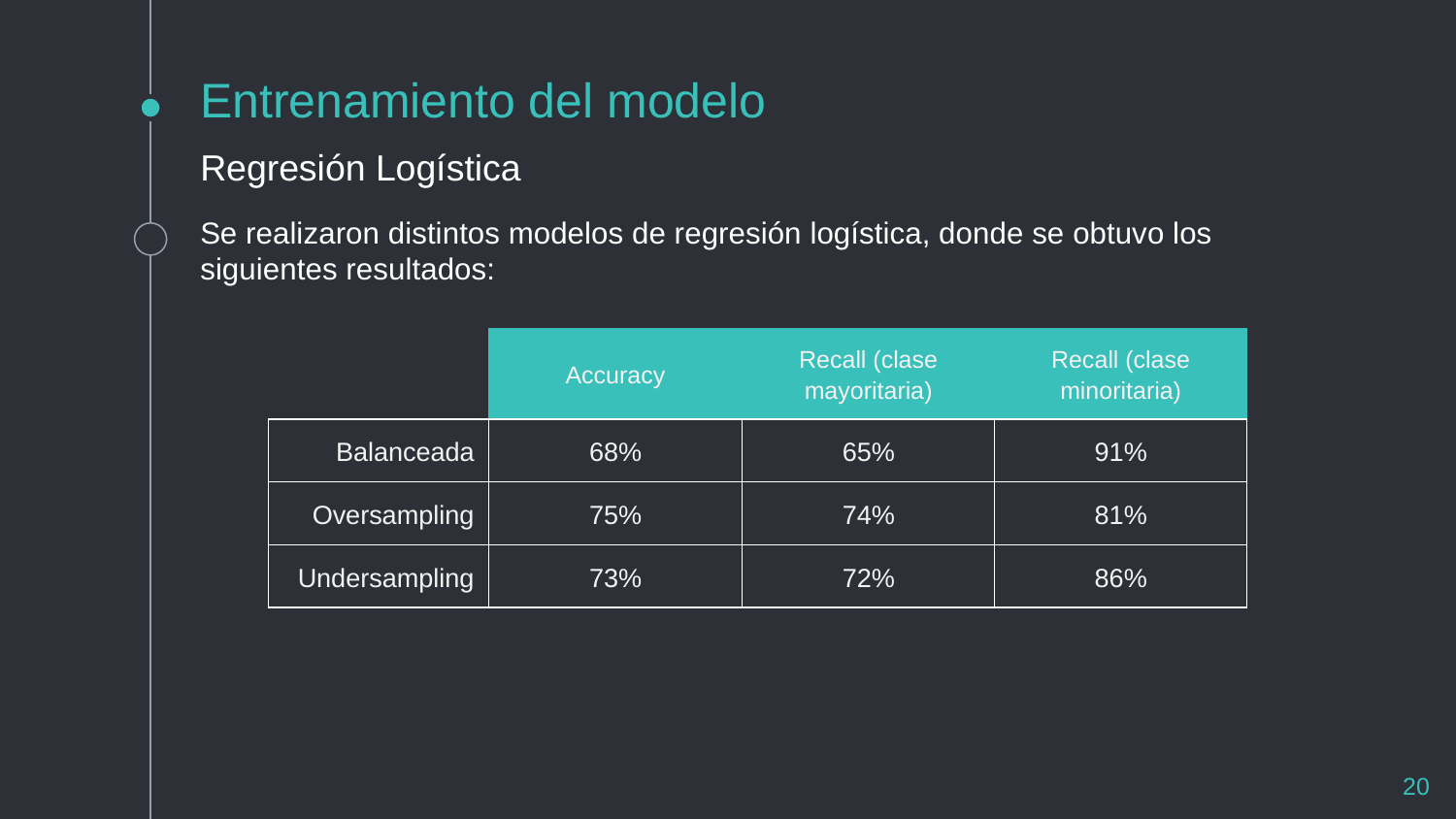

# Entrenamiento del modelo
Regresión Logística
Se realizaron distintos modelos de regresión logística, donde se obtuvo los siguientes resultados:
|  | Accuracy | Recall (clase mayoritaria) | Recall (clase minoritaria) |
| --- | --- | --- | --- |
| Balanceada | 68% | 65% | 91% |
| Oversampling | 75% | 74% | 81% |
| Undersampling | 73% | 72% | 86% |
20